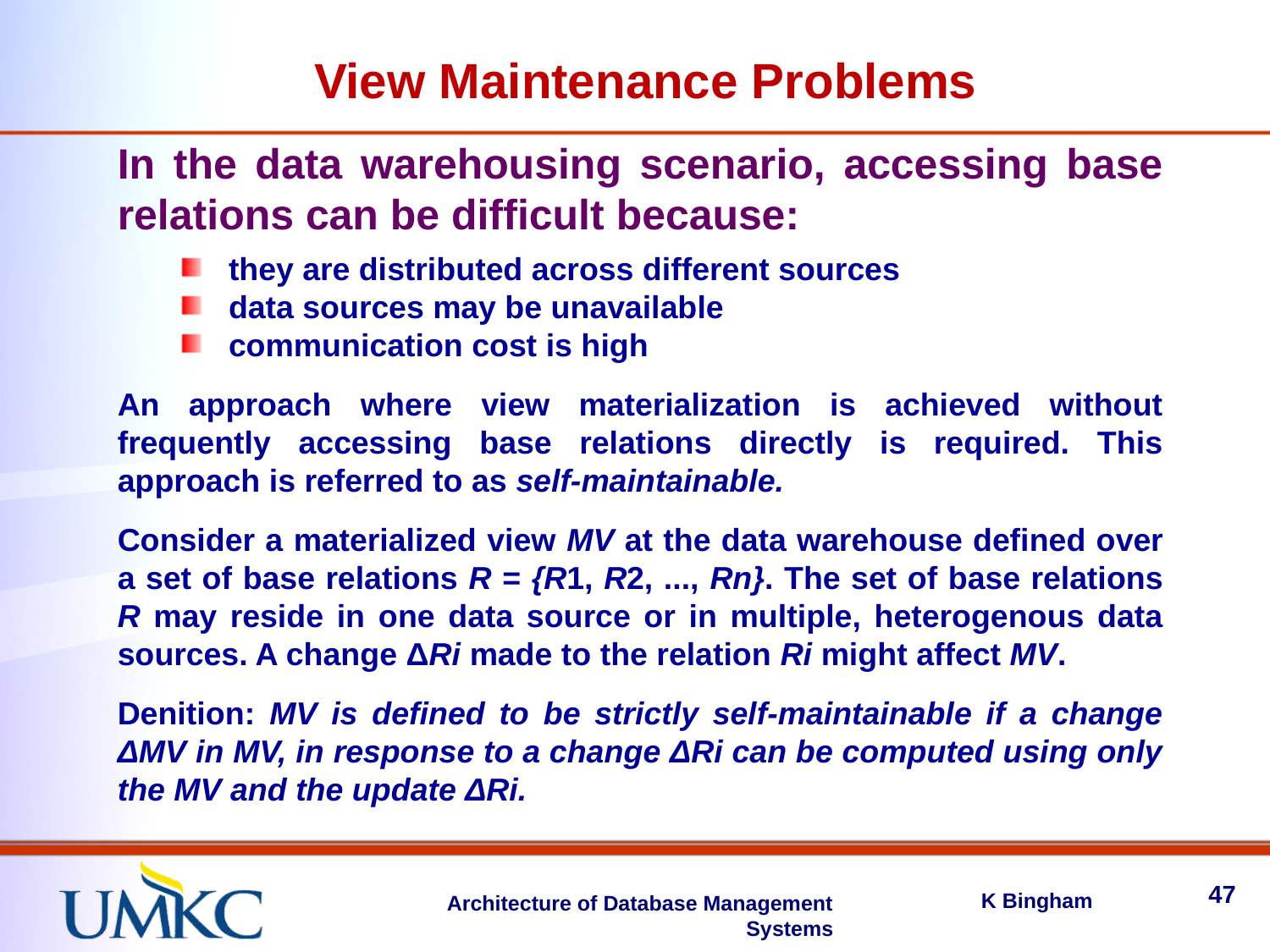

View Maintenance Problems
In the data warehousing scenario, accessing base relations can be difficult because:
they are distributed across different sources
data sources may be unavailable
communication cost is high
An approach where view materialization is achieved without frequently accessing base relations directly is required. This approach is referred to as self-maintainable.
Consider a materialized view MV at the data warehouse defined over a set of base relations R = {R1, R2, ..., Rn}. The set of base relations R may reside in one data source or in multiple, heterogenous data sources. A change ΔRi made to the relation Ri might affect MV.
Denition: MV is defined to be strictly self-maintainable if a change ΔMV in MV, in response to a change ΔRi can be computed using only the MV and the update ΔRi.
47